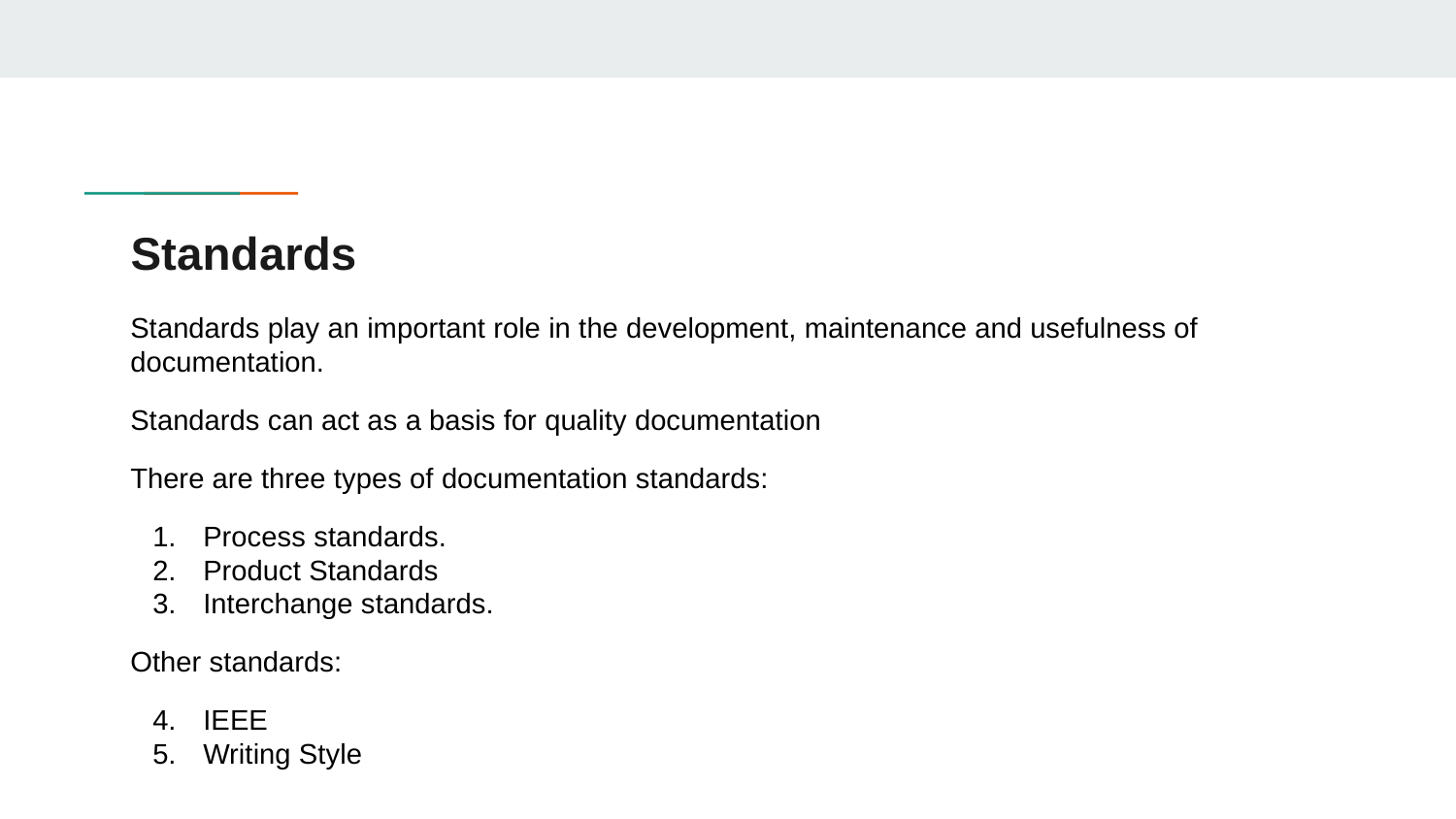

# Standards
Standards play an important role in the development, maintenance and usefulness of documentation.
Standards can act as a basis for quality documentation
There are three types of documentation standards:
Process standards.
Product Standards
Interchange standards.
Other standards:
IEEE
Writing Style